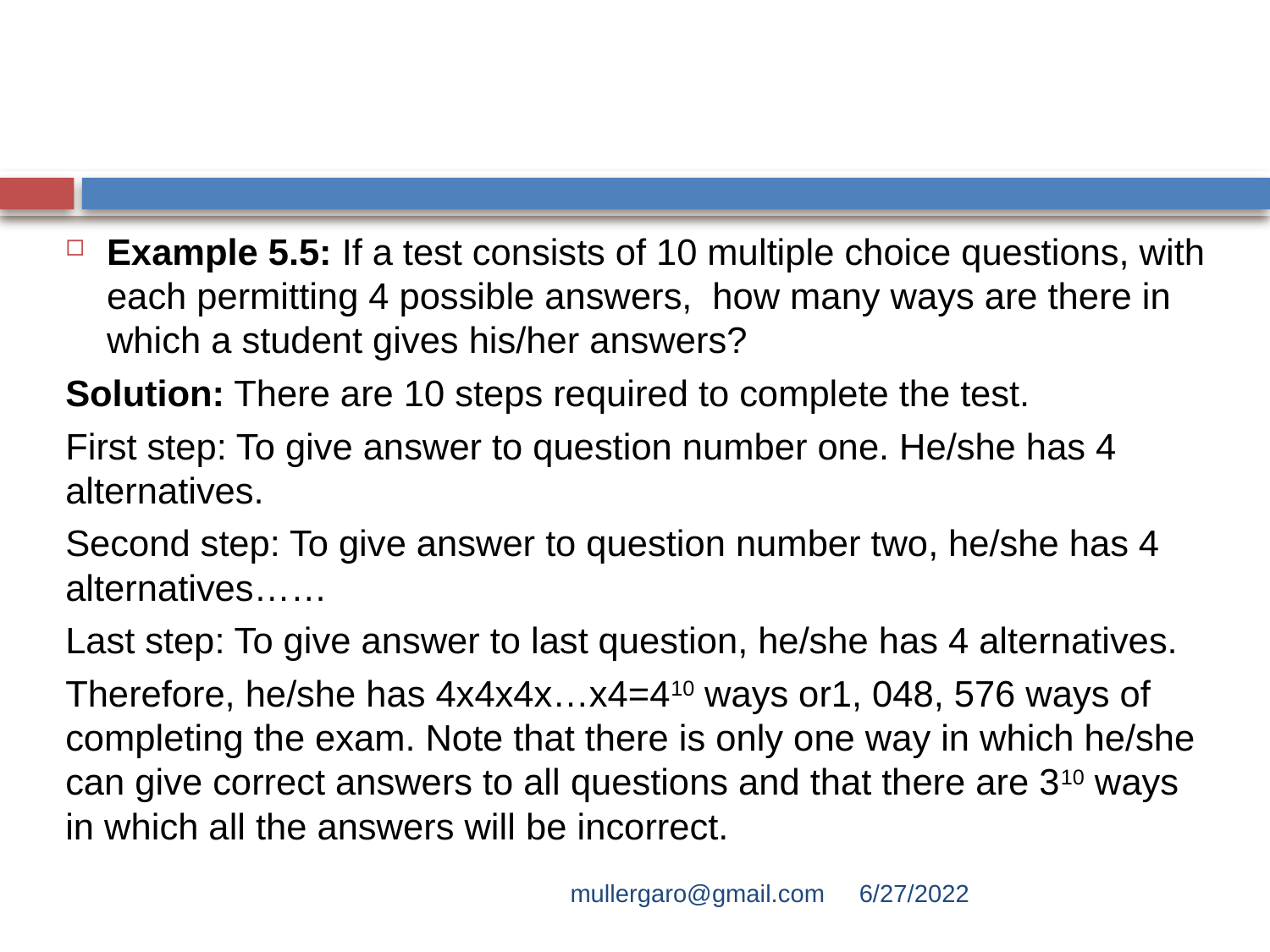

#
Example 5.5: If a test consists of 10 multiple choice questions, with each permitting 4 possible answers,  how many ways are there in which a student gives his/her answers?
Solution: There are 10 steps required to complete the test.
First step: To give answer to question number one. He/she has 4 alternatives.
Second step: To give answer to question number two, he/she has 4 alternatives……
Last step: To give answer to last question, he/she has 4 alternatives.
Therefore, he/she has 4x4x4x…x4=410 ways or1, 048, 576 ways of completing the exam. Note that there is only one way in which he/she can give correct answers to all questions and that there are 310 ways in which all the answers will be incorrect.

mullergaro@gmail.com
6/27/2022